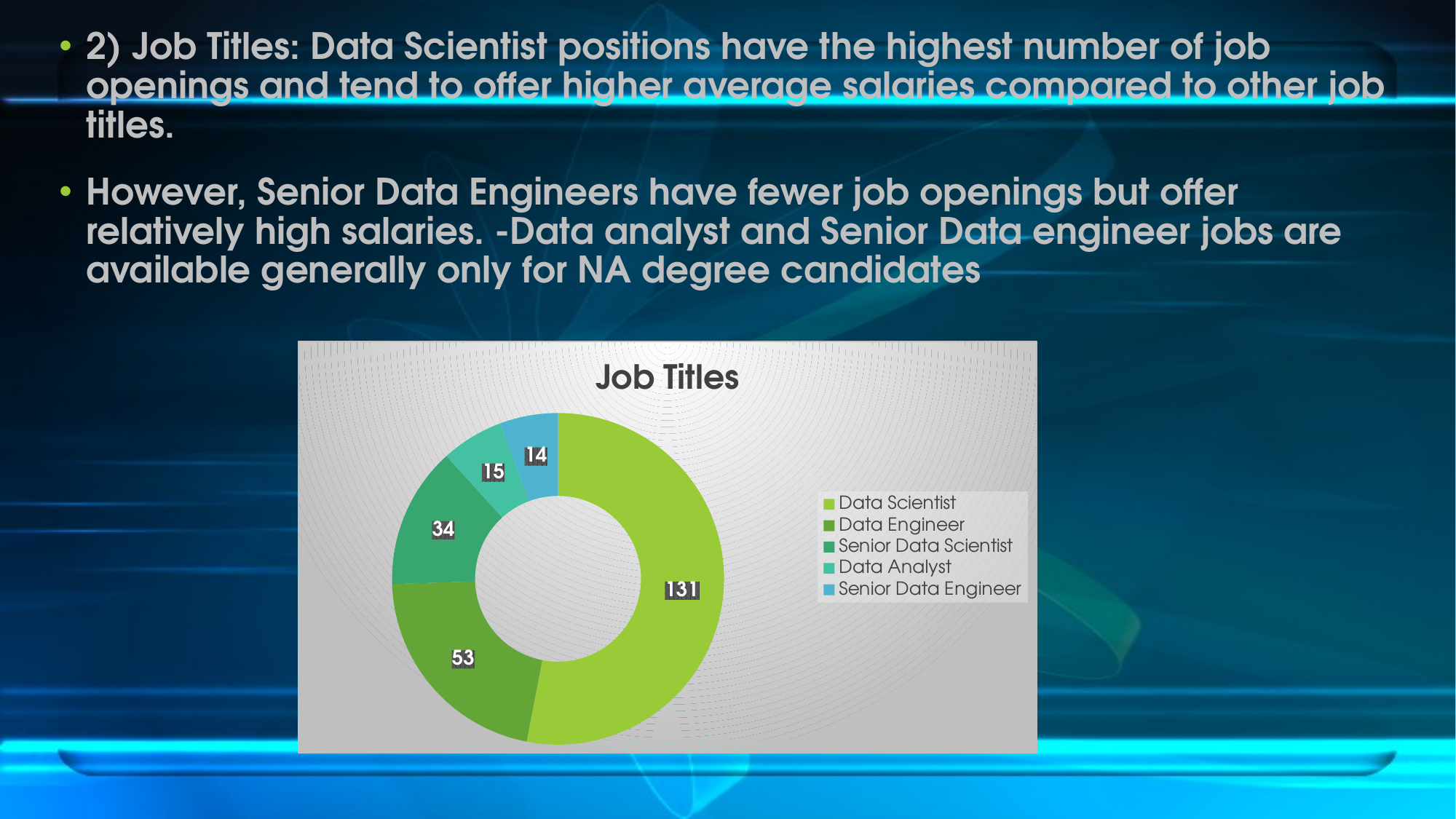

2) Job Titles: Data Scientist positions have the highest number of job openings and tend to offer higher average salaries compared to other job titles.
However, Senior Data Engineers have fewer job openings but offer relatively high salaries. -Data analyst and Senior Data engineer jobs are available generally only for NA degree candidates

### Chart: Job Titles

| Category | Total |
|---|---|
| Data Scientist | 131.0 |
| Data Engineer | 53.0 |
| Senior Data Scientist | 34.0 |
| Data Analyst | 15.0 |
| Senior Data Engineer | 14.0 |